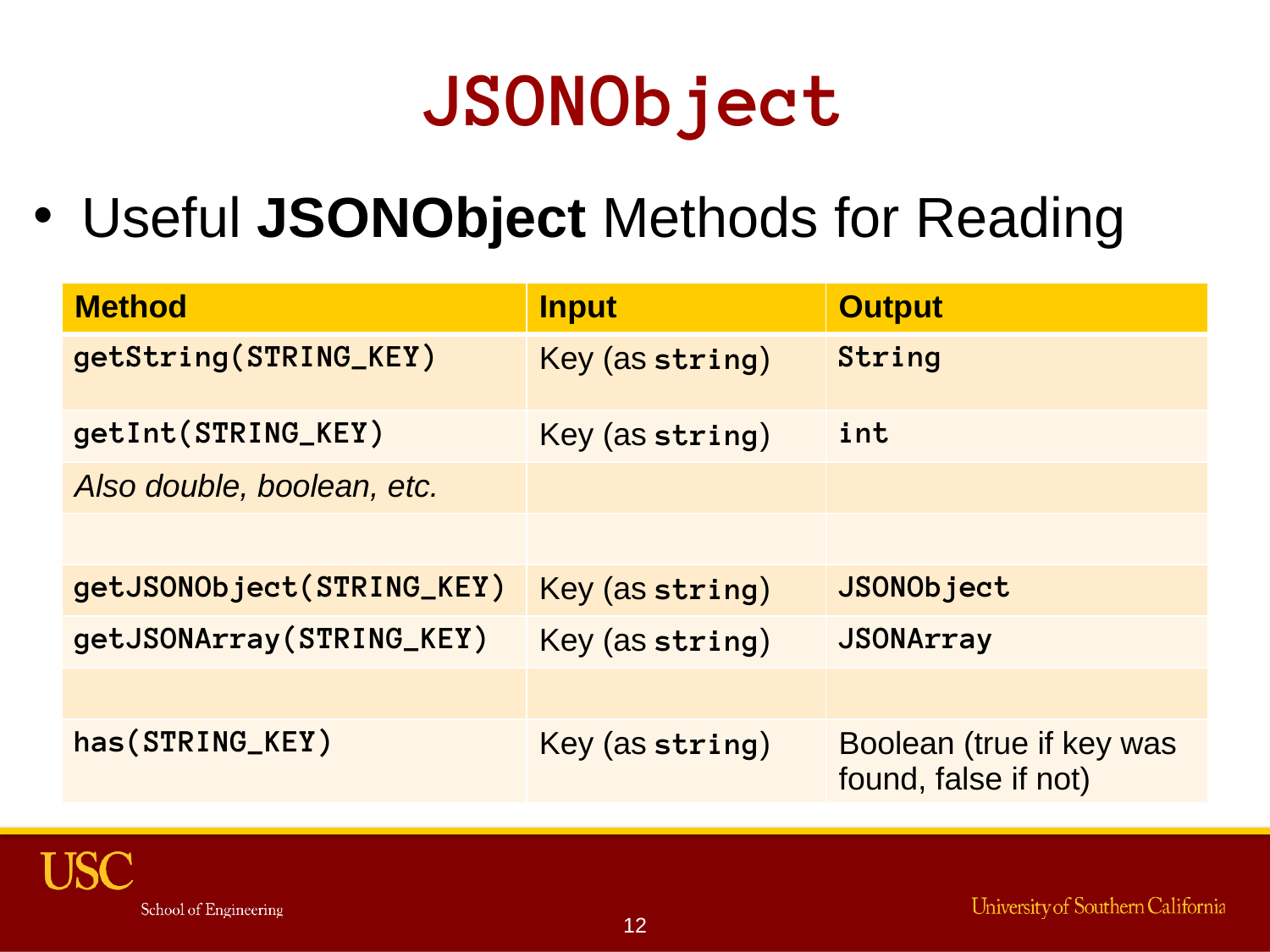

# JSONObject
Useful JSONObject Methods for Reading
| Method | Input | Output |
| --- | --- | --- |
| getString(STRING\_KEY) | Key (as string) | String |
| getInt(STRING\_KEY) | Key (as string) | int |
| Also double, boolean, etc. |  |  |
|  |  |  |
| getJSONObject(STRING\_KEY) | Key (as string) | JSONObject |
| getJSONArray(STRING\_KEY) | Key (as string) | JSONArray |
|  |  |  |
| has(STRING\_KEY) | Key (as string) | Boolean (true if key was found, false if not) |
12